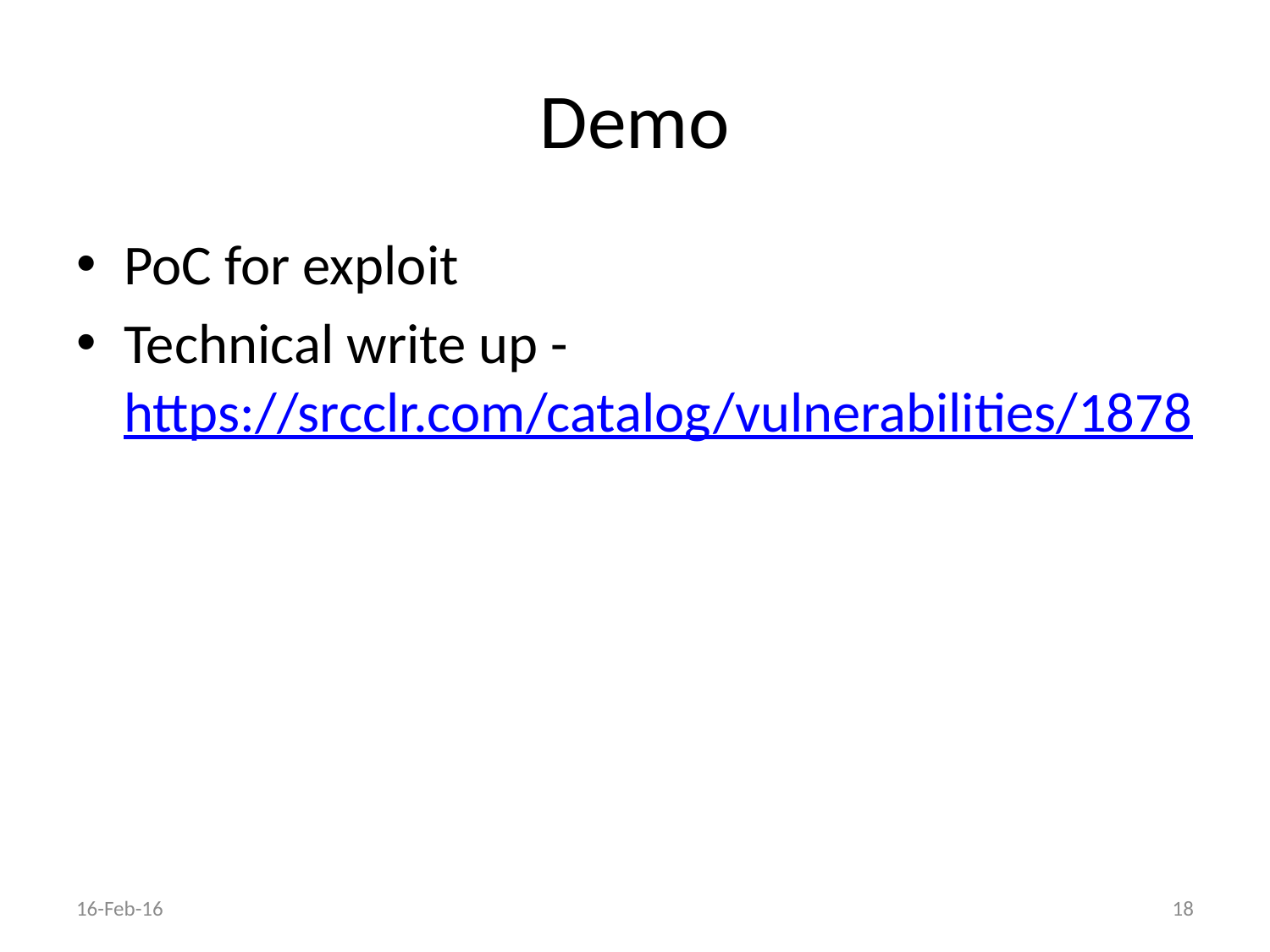

# Demo
PoC for exploit
Technical write up - https://srcclr.com/catalog/vulnerabilities/1878
16-Feb-16
18